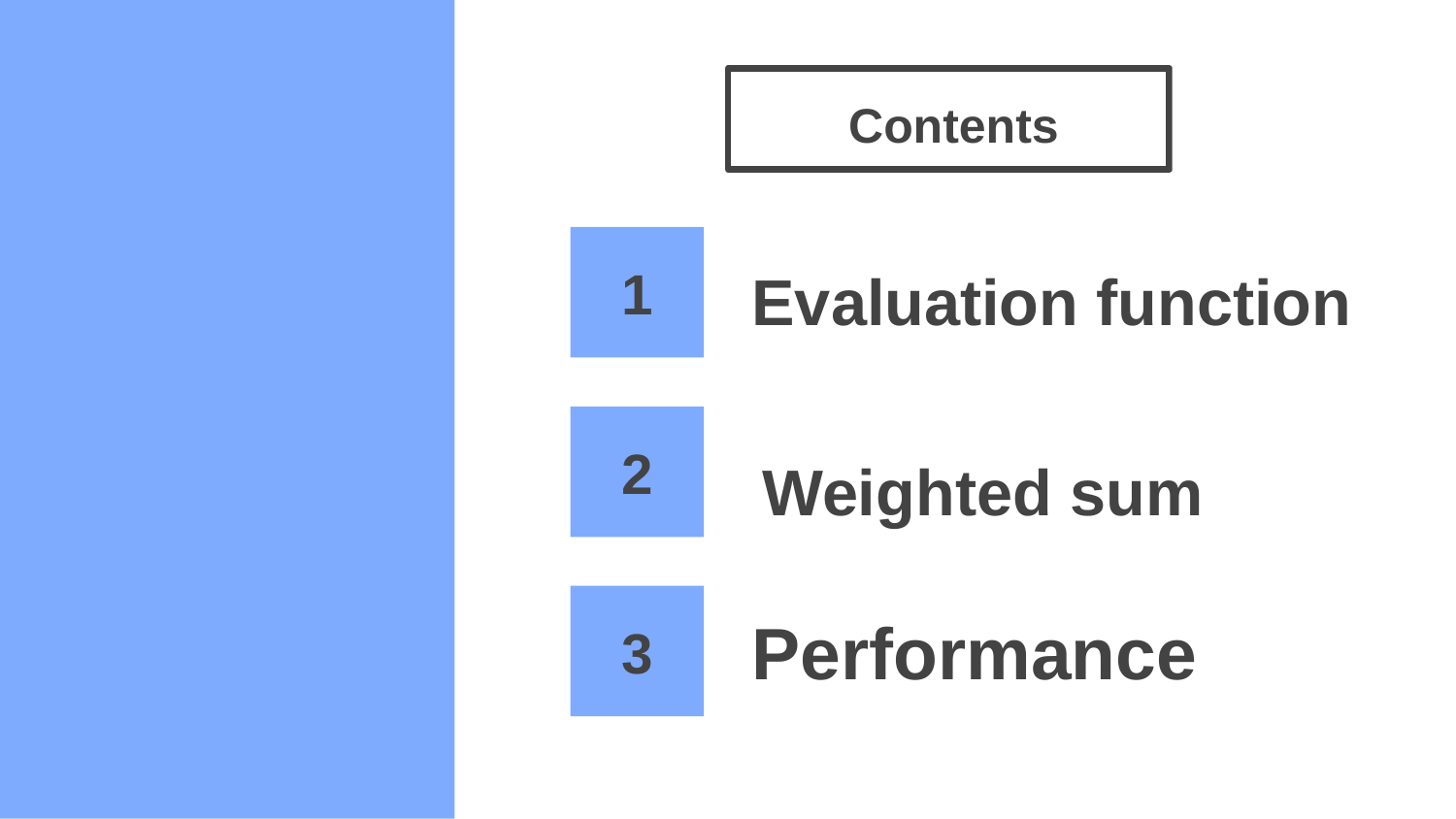

# Contents
1
Evaluation function
2
Weighted sum
3
Performance